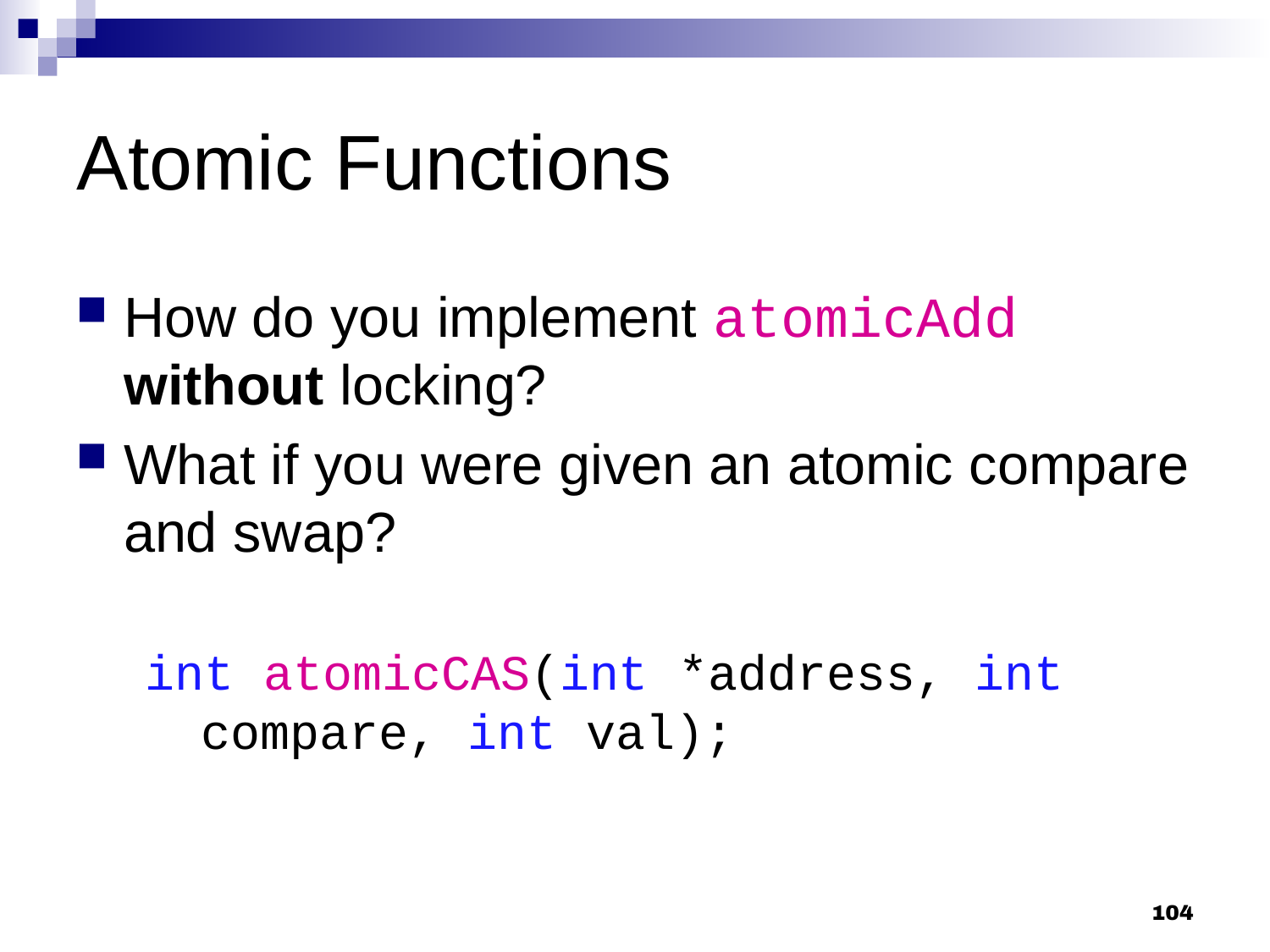

# Atomic Functions
How do you implement atomicAdd without locking?
What if you were given an atomic compare and swap?
int atomicCAS(int *address, int compare, int val);
104